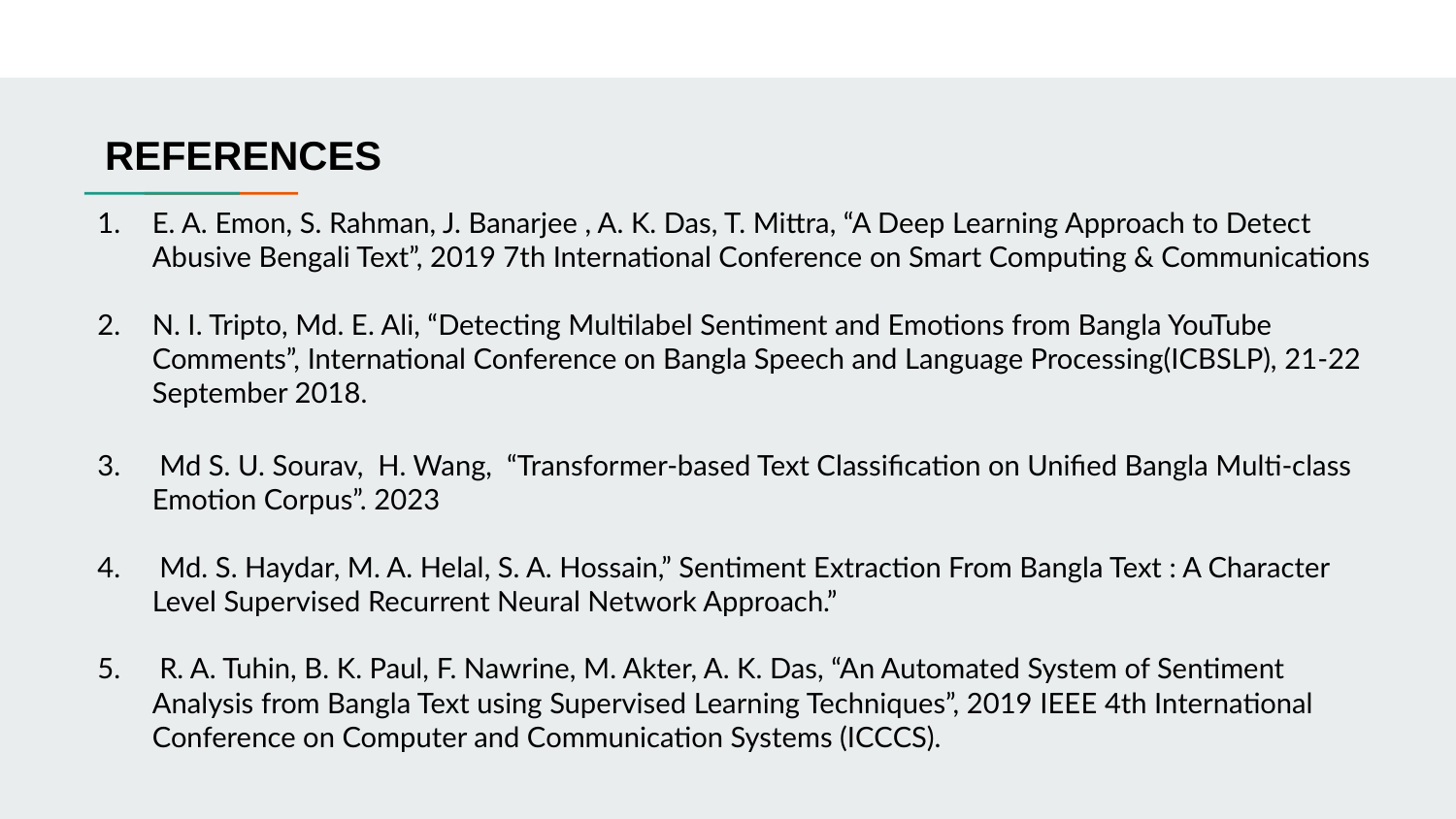

REFERENCES
E. A. Emon, S. Rahman, J. Banarjee , A. K. Das, T. Mittra, “A Deep Learning Approach to Detect Abusive Bengali Text”, 2019 7th International Conference on Smart Computing & Communications

N. I. Tripto, Md. E. Ali, “Detecting Multilabel Sentiment and Emotions from Bangla YouTube Comments”, International Conference on Bangla Speech and Language Processing(ICBSLP), 21-22  September 2018.

 Md S. U. Sourav,  H. Wang,  “Transformer-based Text Classification on Unified Bangla Multi-class Emotion Corpus”. 2023

 Md. S. Haydar, M. A. Helal, S. A. Hossain,” Sentiment Extraction From Bangla Text : A Character Level Supervised Recurrent Neural Network Approach.”

 R. A. Tuhin, B. K. Paul, F. Nawrine, M. Akter, A. K. Das, “An Automated System of Sentiment Analysis from Bangla Text using Supervised Learning Techniques”, 2019 IEEE 4th International Conference on Computer and Communication Systems (ICCCS).